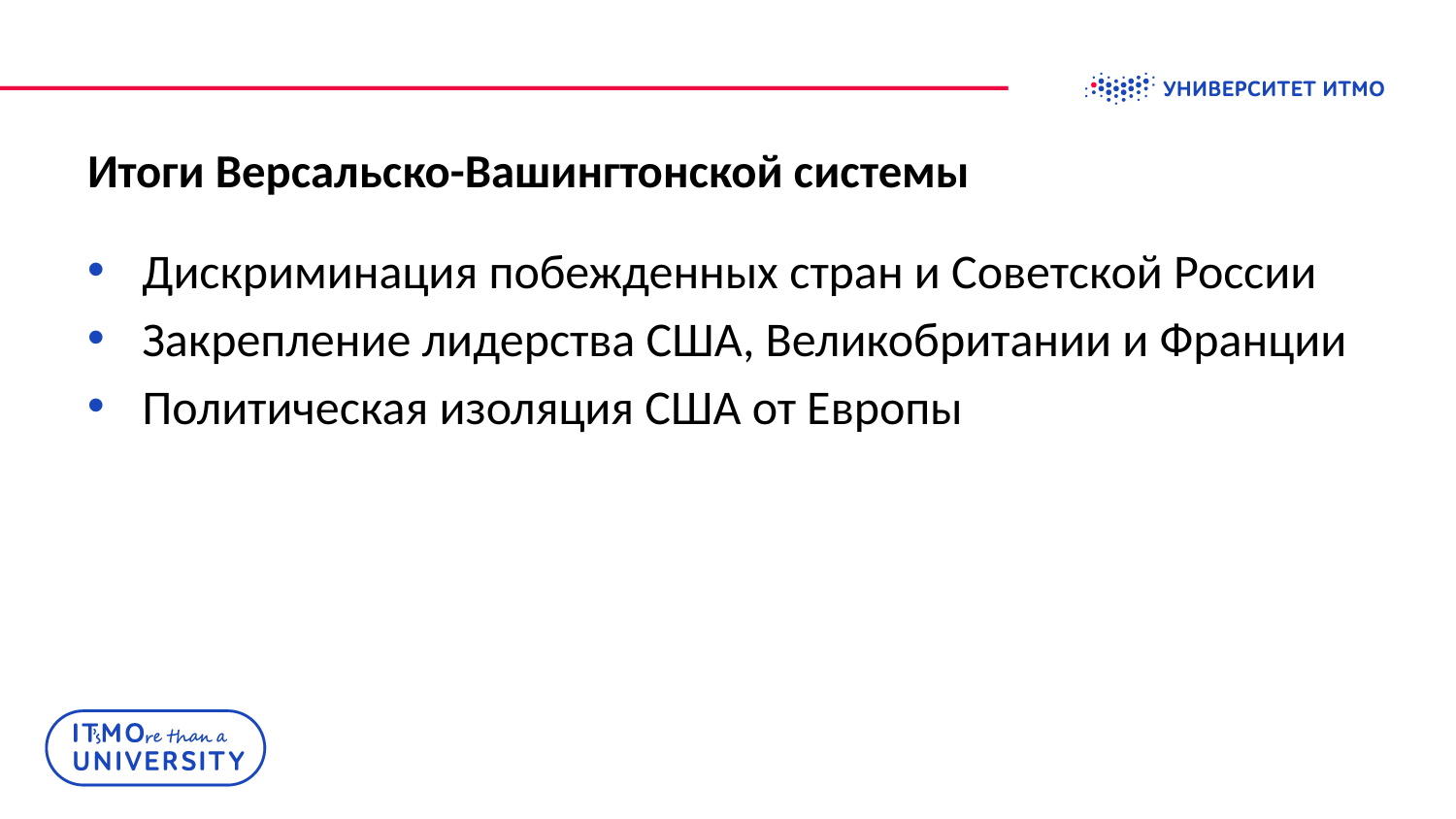

# Итоги Версальско-Вашингтонской системы
Дискриминация побежденных стран и Советской России
Закрепление лидерства США, Великобритании и Франции
Политическая изоляция США от Европы